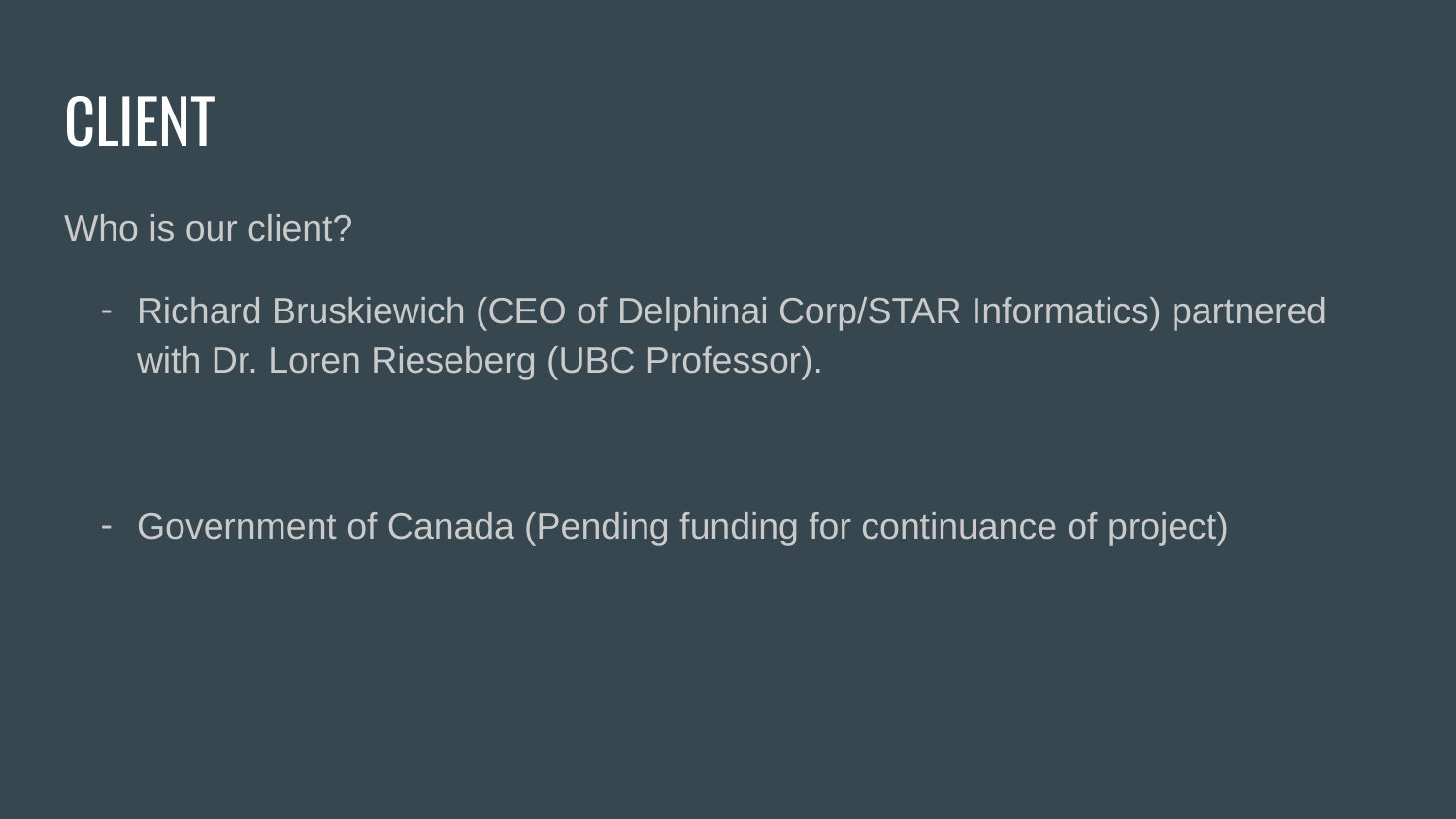

# CLIENT
Who is our client?
Richard Bruskiewich (CEO of Delphinai Corp/STAR Informatics) partnered with Dr. Loren Rieseberg (UBC Professor).

Government of Canada (Pending funding for continuance of project)